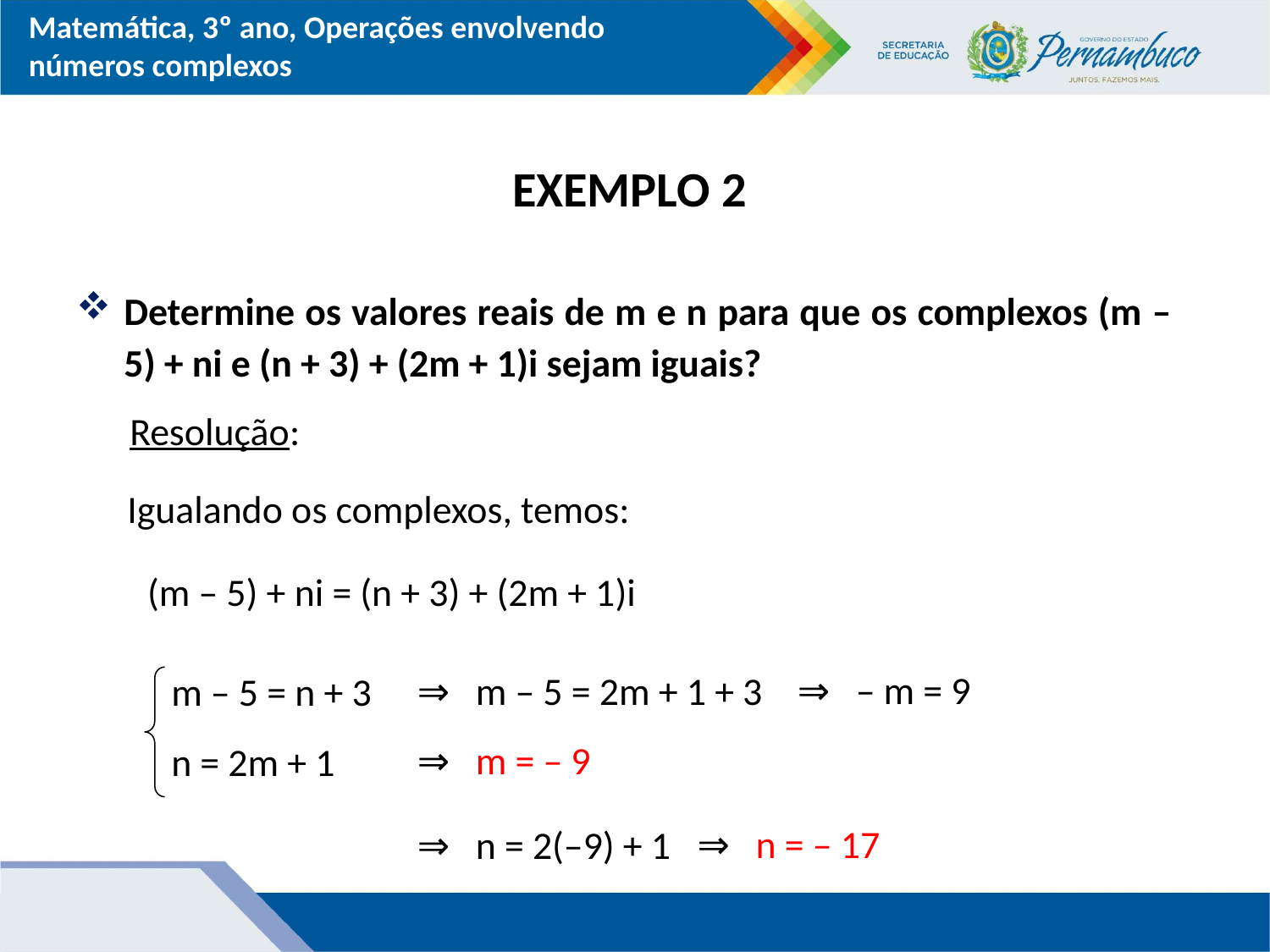

# EXEMPLO 2
Determine os valores reais de m e n para que os complexos (m – 5) + ni e (n + 3) + (2m + 1)i sejam iguais?
Resolução:
Igualando os complexos, temos:
(m – 5) + ni = (n + 3) + (2m + 1)i
⇒   – m = 9
⇒   m – 5 = 2m + 1 + 3
m – 5 = n + 3

⇒   m = – 9
n = 2m + 1
⇒   n = – 17
⇒   n = 2(–9) + 1